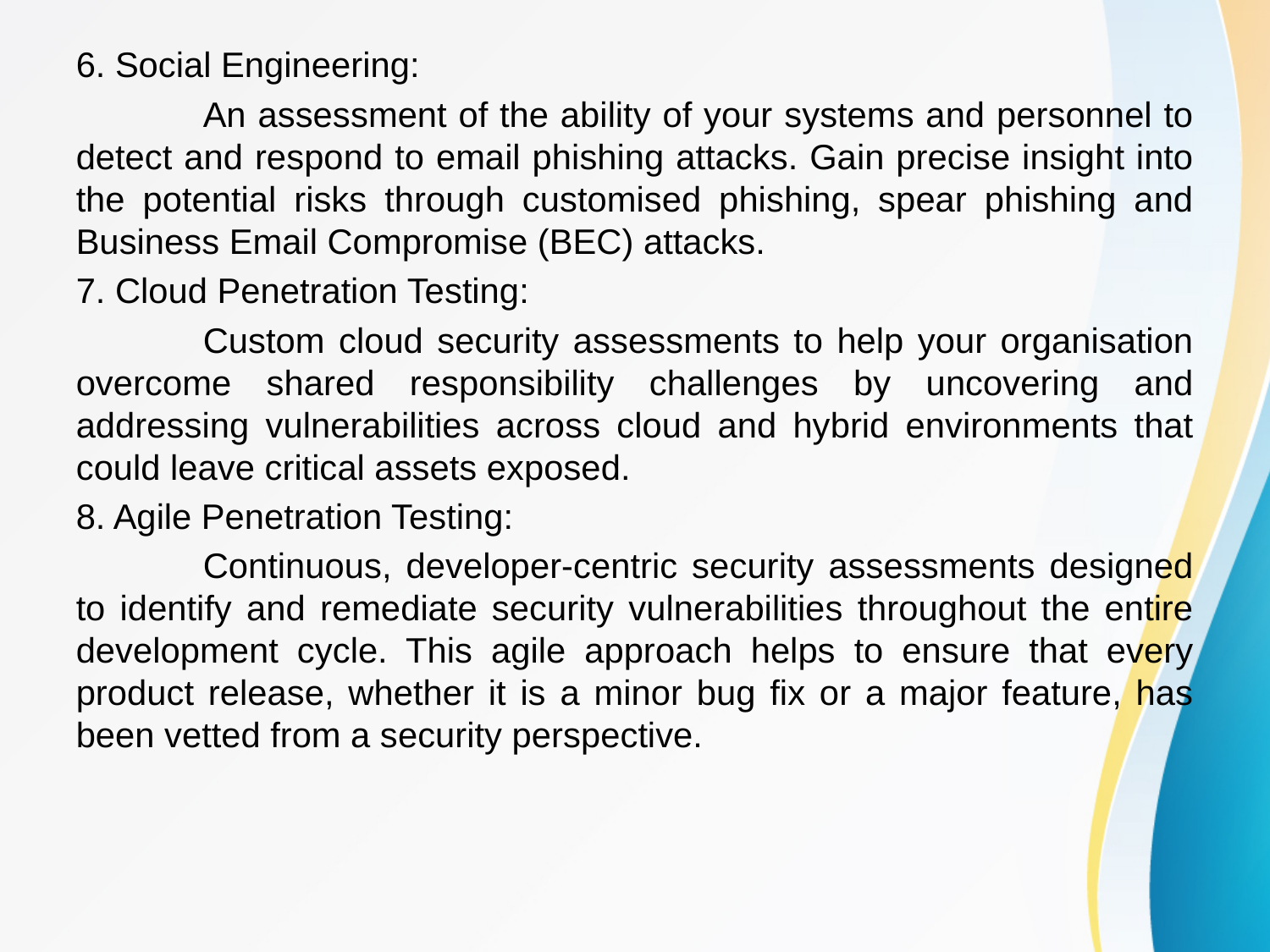

6. Social Engineering:
	An assessment of the ability of your systems and personnel to detect and respond to email phishing attacks. Gain precise insight into the potential risks through customised phishing, spear phishing and Business Email Compromise (BEC) attacks.
7. Cloud Penetration Testing:
	Custom cloud security assessments to help your organisation overcome shared responsibility challenges by uncovering and addressing vulnerabilities across cloud and hybrid environments that could leave critical assets exposed.
8. Agile Penetration Testing:
	Continuous, developer-centric security assessments designed to identify and remediate security vulnerabilities throughout the entire development cycle. This agile approach helps to ensure that every product release, whether it is a minor bug fix or a major feature, has been vetted from a security perspective.